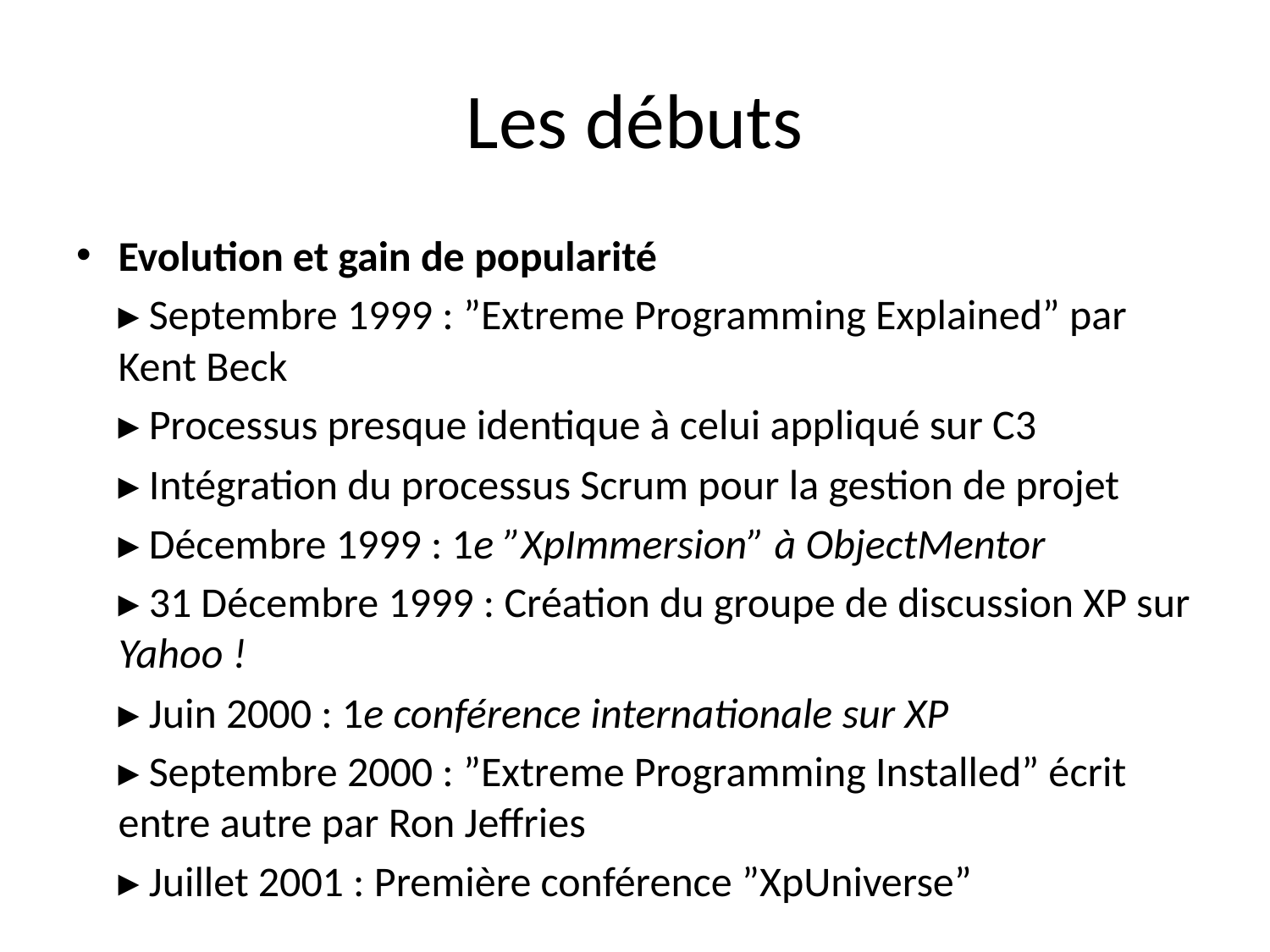

# Les débuts
Evolution et gain de popularité
	▸ Septembre 1999 : ”Extreme Programming Explained” par Kent Beck
	▸ Processus presque identique à celui appliqué sur C3
	▸ Intégration du processus Scrum pour la gestion de projet
	▸ Décembre 1999 : 1e ”XpImmersion” à ObjectMentor
	▸ 31 Décembre 1999 : Création du groupe de discussion XP sur Yahoo !
	▸ Juin 2000 : 1e conférence internationale sur XP
	▸ Septembre 2000 : ”Extreme Programming Installed” écrit entre autre par Ron Jeffries
	▸ Juillet 2001 : Première conférence ”XpUniverse”